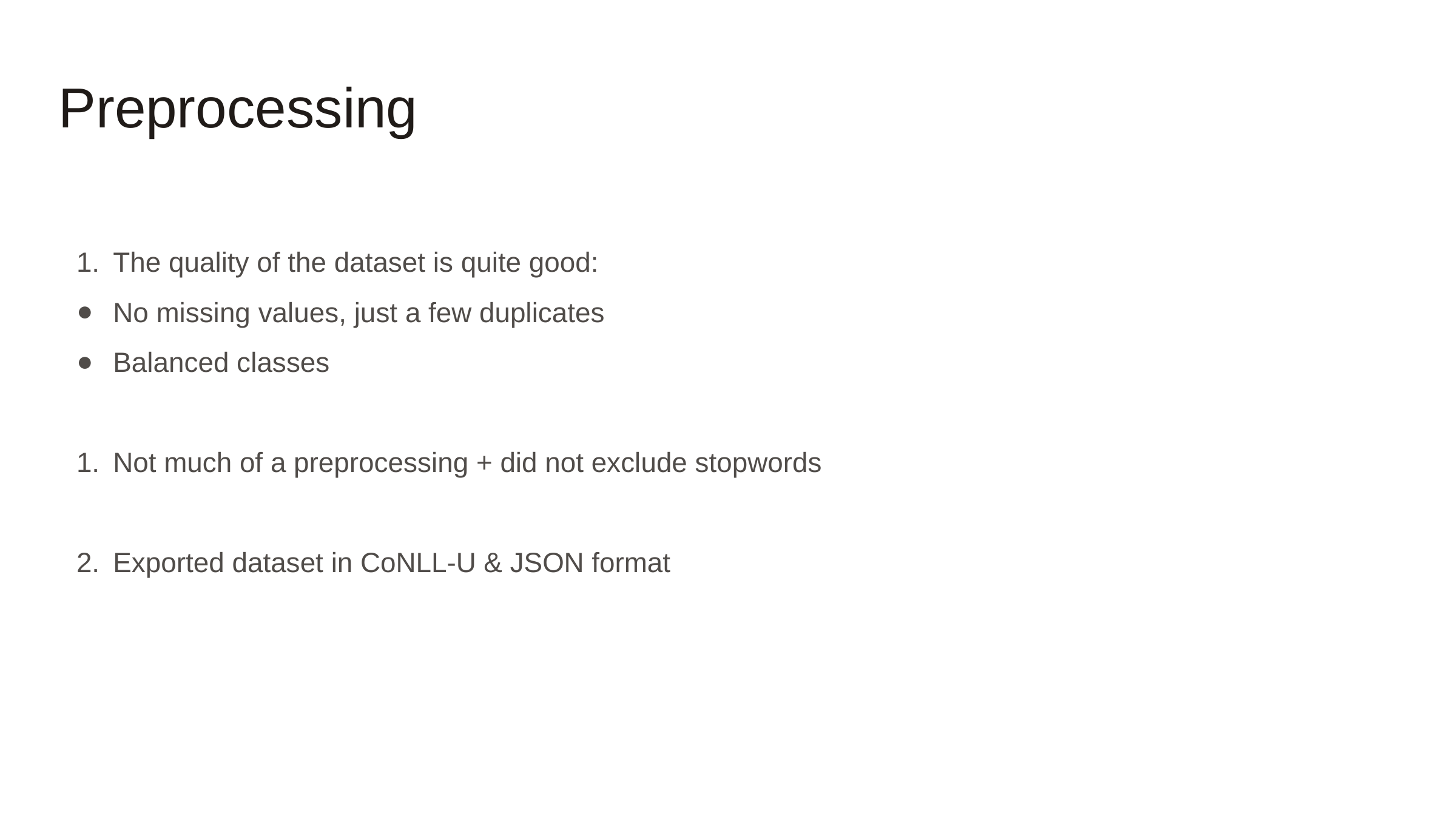

Preprocessing
The quality of the dataset is quite good:
No missing values, just a few duplicates
Balanced classes

Not much of a preprocessing + did not exclude stopwords

Exported dataset in CoNLL-U & JSON format